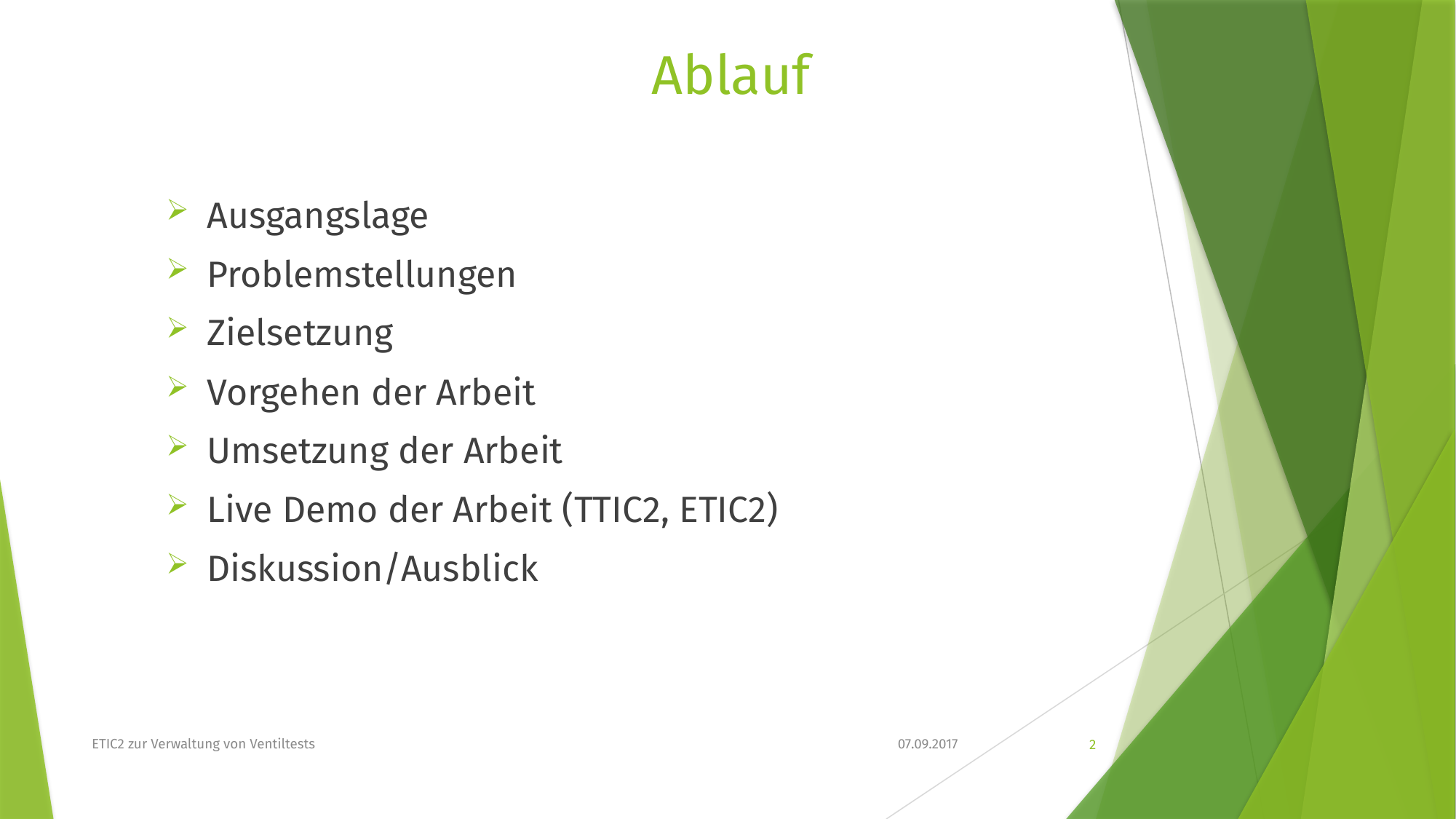

# Ablauf
Ausgangslage
Problemstellungen
Zielsetzung
Vorgehen der Arbeit
Umsetzung der Arbeit
Live Demo der Arbeit (TTIC2, ETIC2)
Diskussion/Ausblick
ETIC2 zur Verwaltung von Ventiltests
07.09.2017
2